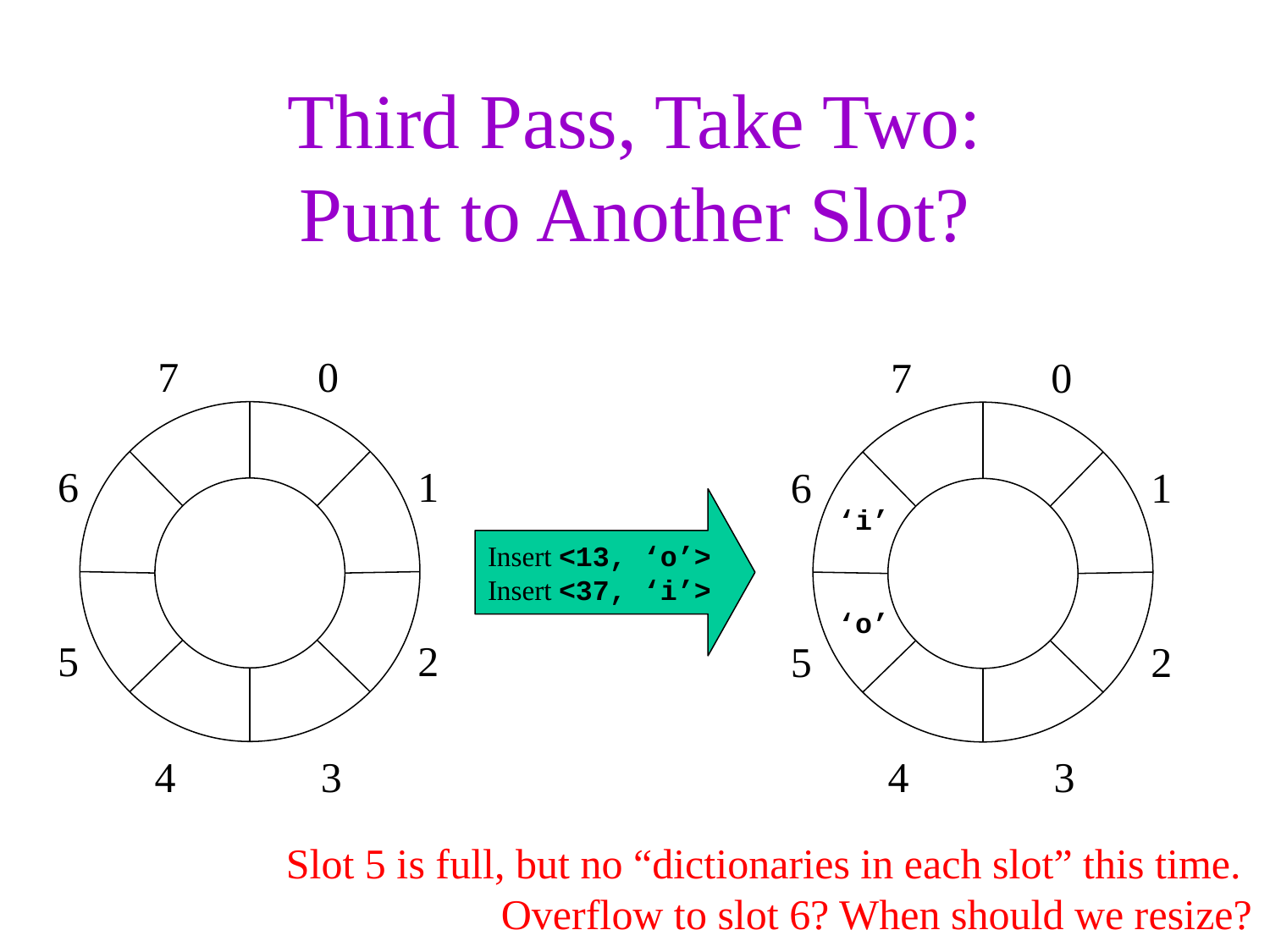

# Third Pass, Take Two: Punt to Another Slot?
7
0

6
1

5
2
4
3
7
0

6
1

5
2
4
3
Insert <13, ‘o’>
Insert <37, ‘i’>
‘i’
‘o’
Slot 5 is full, but no “dictionaries in each slot” this time.
Overflow to slot 6? When should we resize?